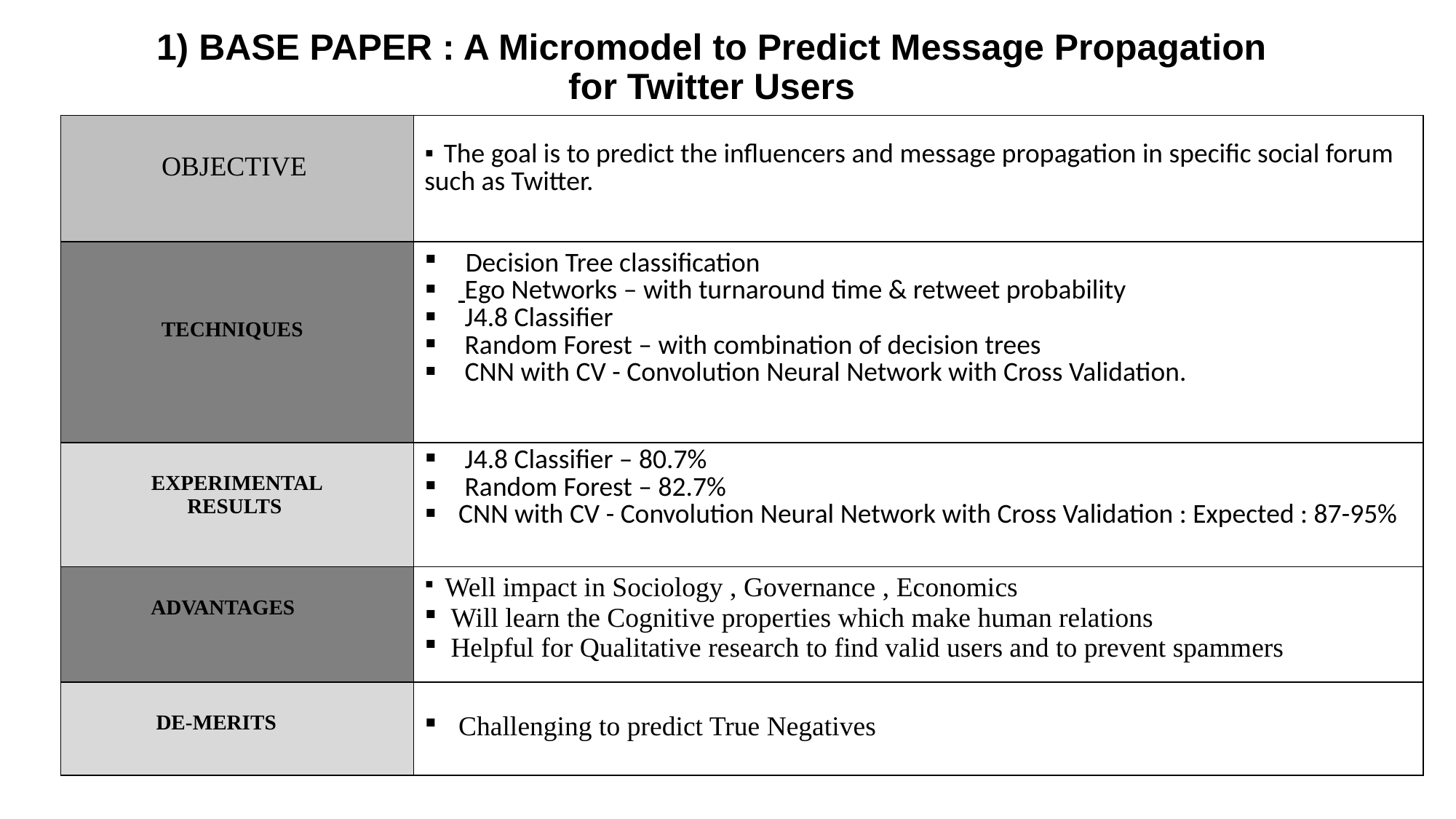

# 1) BASE PAPER : A Micromodel to Predict Message Propagation for Twitter Users
| OBJECTIVE | The goal is to predict the influencers and message propagation in specific social forum such as Twitter. |
| --- | --- |
| TECHNIQUES | Decision Tree classification Ego Networks – with turnaround time & retweet probability J4.8 Classifier Random Forest – with combination of decision trees CNN with CV - Convolution Neural Network with Cross Validation. |
| EXPERIMENTAL RESULTS | J4.8 Classifier – 80.7% Random Forest – 82.7% CNN with CV - Convolution Neural Network with Cross Validation : Expected : 87-95% |
| ADVANTAGES | Well impact in Sociology , Governance , Economics Will learn the Cognitive properties which make human relations Helpful for Qualitative research to find valid users and to prevent spammers |
| DE-MERITS | Challenging to predict True Negatives |